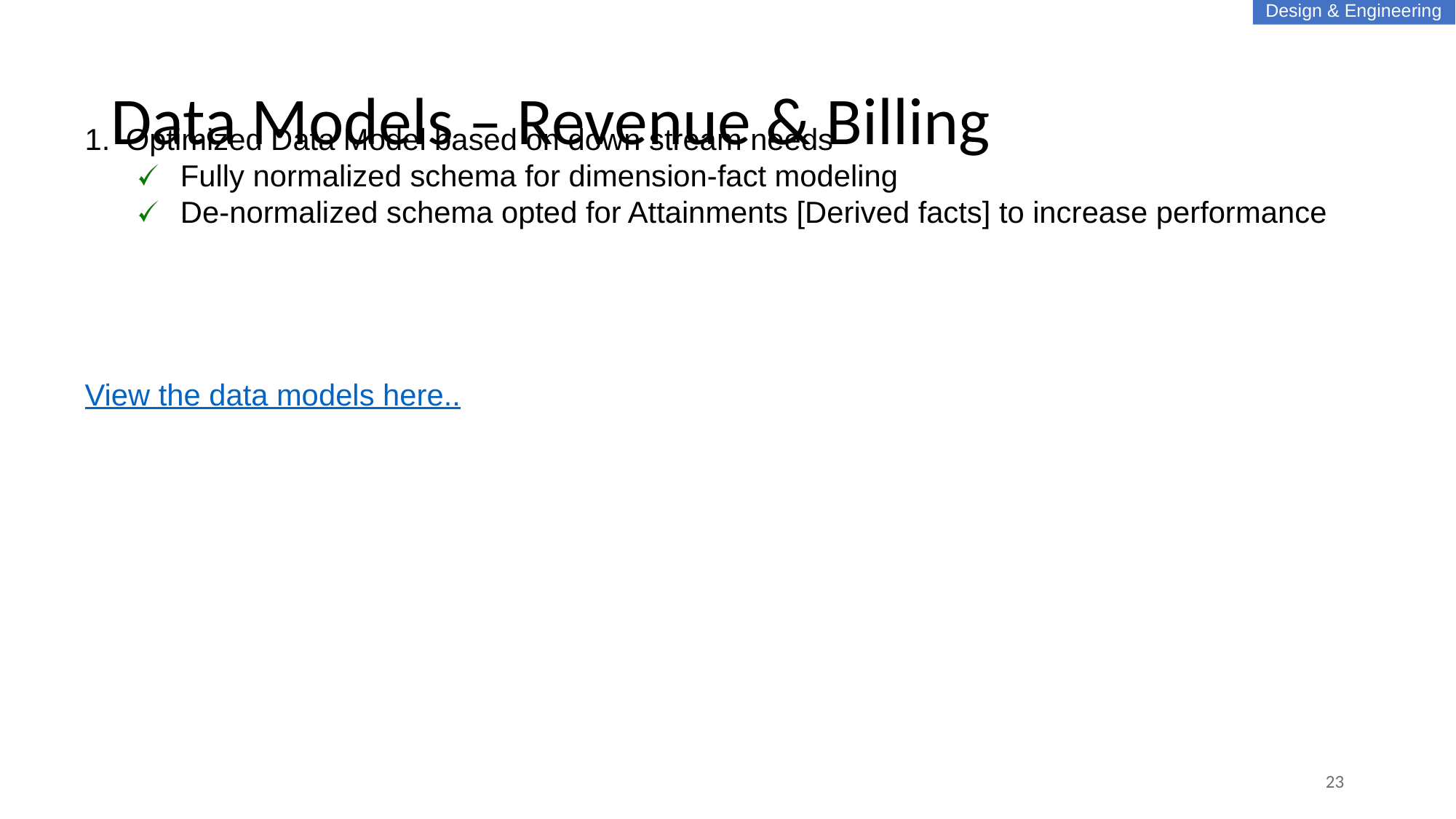

Design & Engineering
# Data Models – Revenue & Billing
Optimized Data Model based on down stream needs
Fully normalized schema for dimension-fact modeling
De-normalized schema opted for Attainments [Derived facts] to increase performance

View the data models here..

23